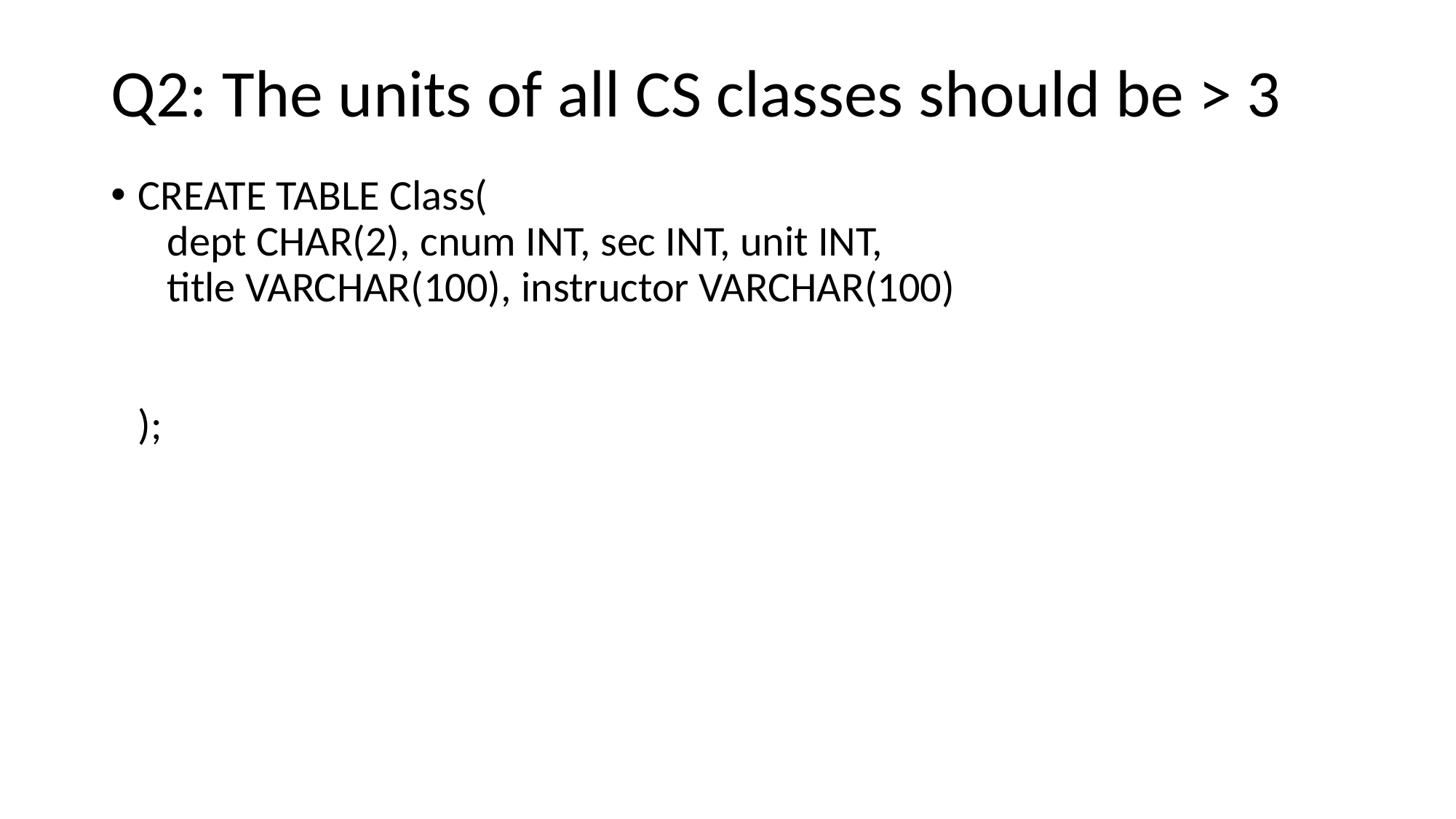

# Q2: The units of all CS classes should be > 3
CREATE TABLE Class(
   dept CHAR(2), cnum INT, sec INT, unit INT,
   title VARCHAR(100), instructor VARCHAR(100)
);